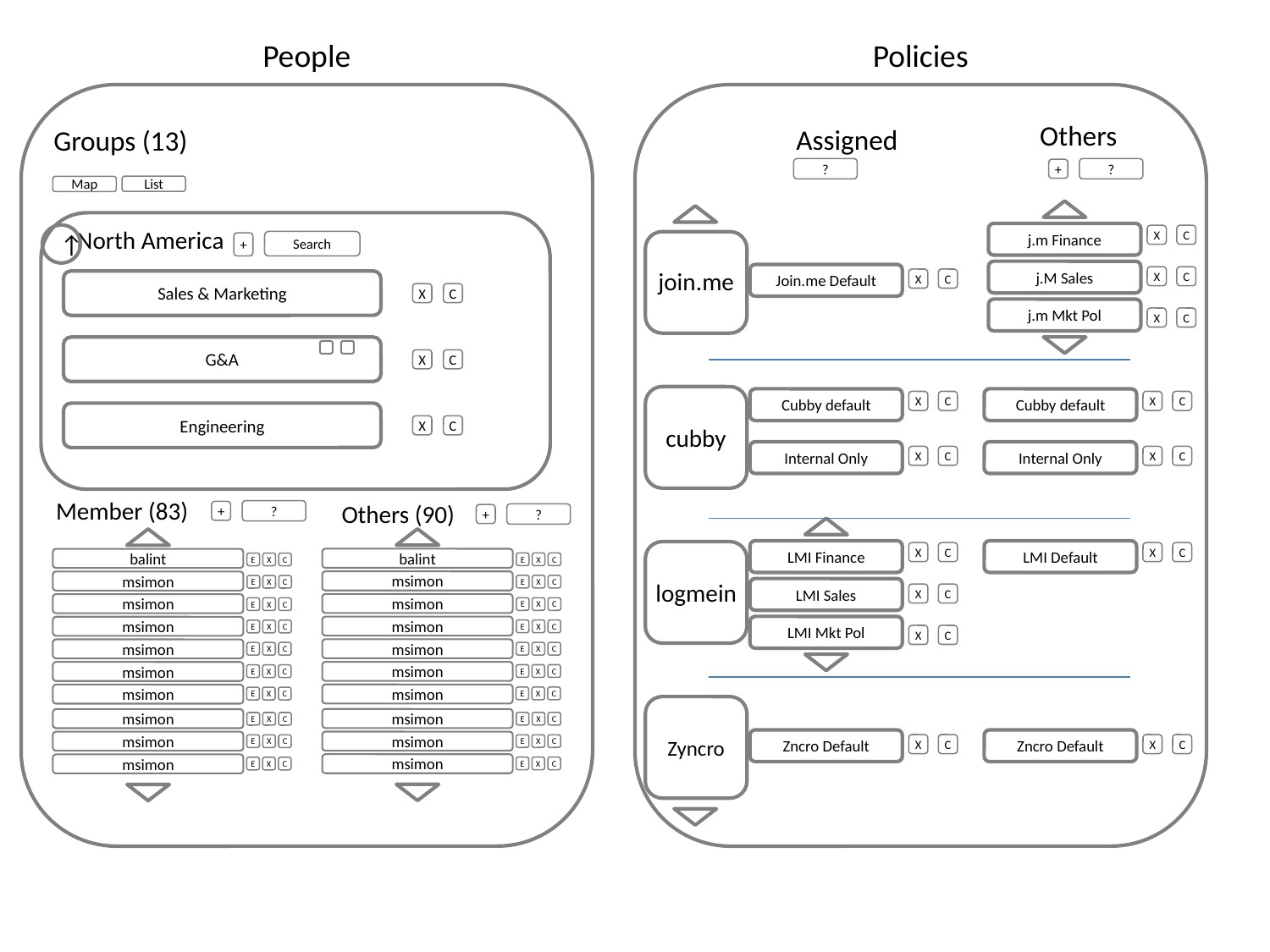

People
Policies

Others
Assigned
Groups (13)
?
?
+
List
Map

North America
j.m Finance
↑
X
C
Search

join.me
+
j.M Sales
Join.me Default
X
C
X
C
Sales & Marketing
X
C
j.m Mkt Pol
X
C

G&A

X
C

cubby
Cubby default
Cubby default
X
C
X
C
Engineering
X
C
Internal Only
Internal Only
X
C
X
C
Member (83)
Others (90)
?
+
?
+

LMI Finance
LMI Default

logmein
X
C
X
C
balint
balint
E
X
C
E
X
C
msimon
msimon
E
X
C
E
X
C
LMI Sales
X
C
msimon
msimon
E
X
C
E
X
C
LMI Mkt Pol
msimon
msimon
E
X
C
E
X
C
X
C
msimon
msimon
E
X
C
E
X
C

msimon
msimon
E
X
C
E
X
C
msimon
msimon
E
X
C
E
X
C
Zyncro
msimon
msimon
E
X
C
E
X
C
Zncro Default
Zncro Default
msimon
msimon
X
C
X
C
E
X
C
E
X
C
msimon
msimon
E
X
C
E
X
C